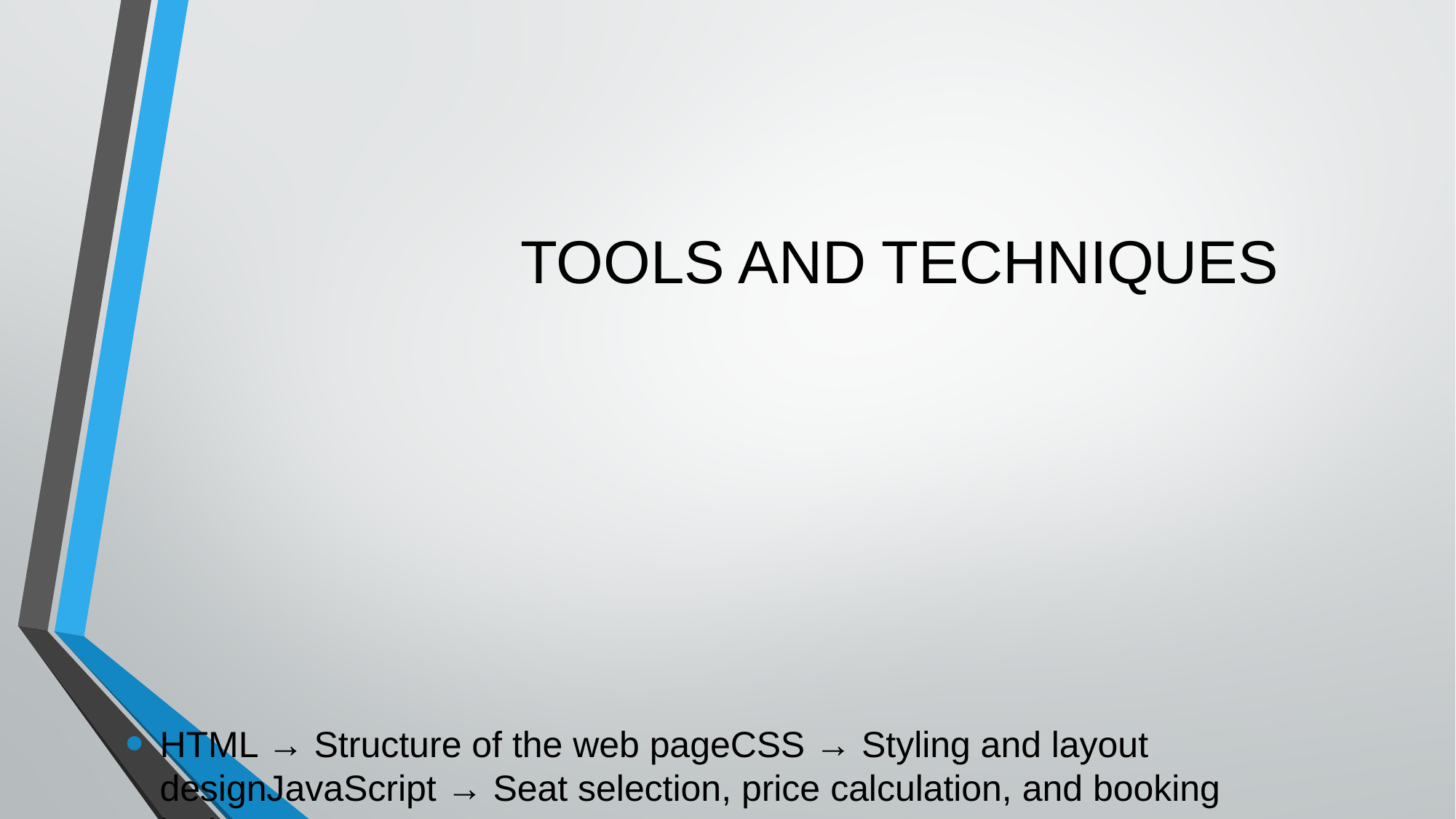

# TOOLS AND TECHNIQUES
HTML → Structure of the web pageCSS → Styling and layout designJavaScript → Seat selection, price calculation, and booking logic